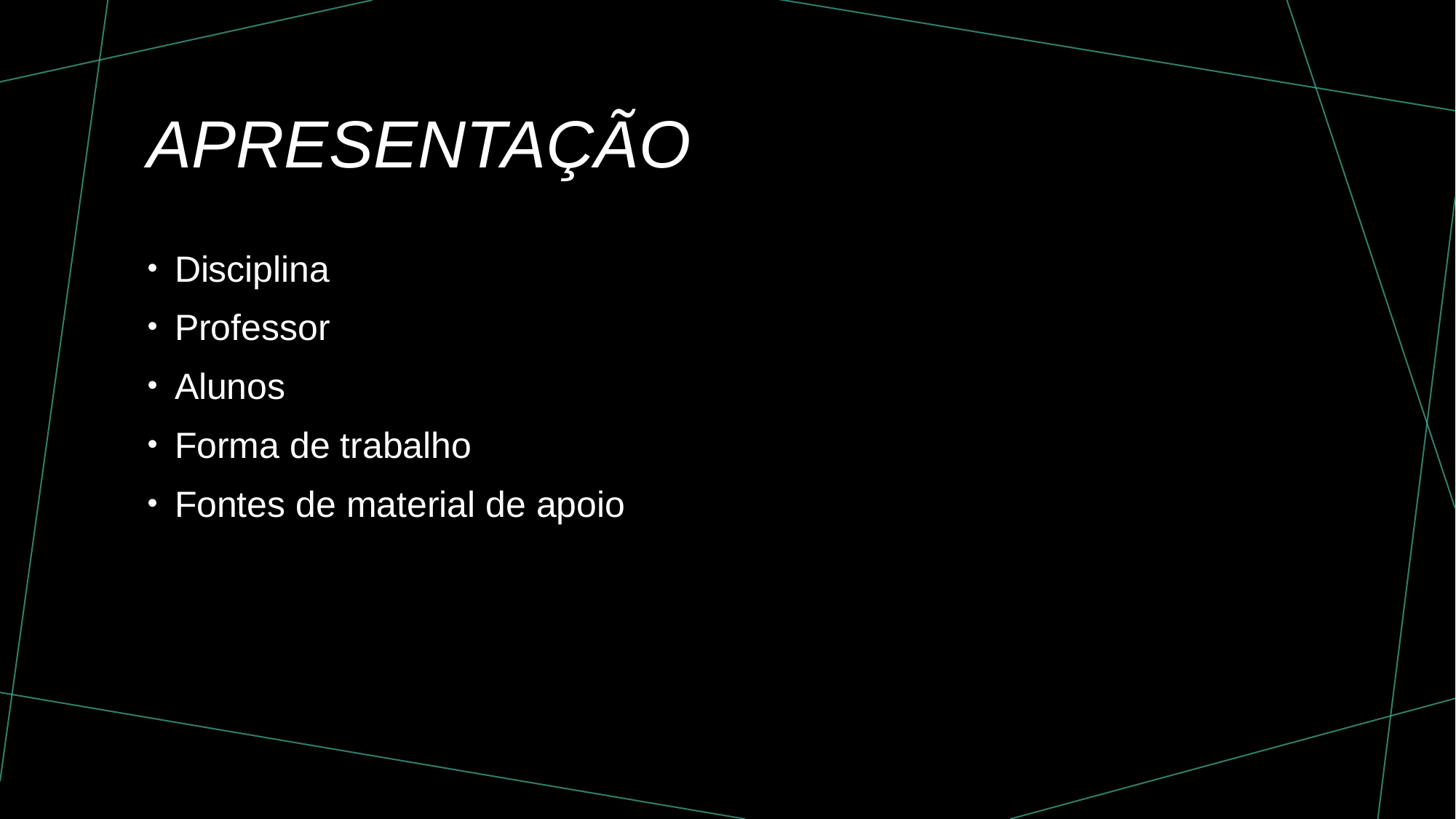

# Apresentação
Disciplina
Professor
Alunos
Forma de trabalho
Fontes de material de apoio